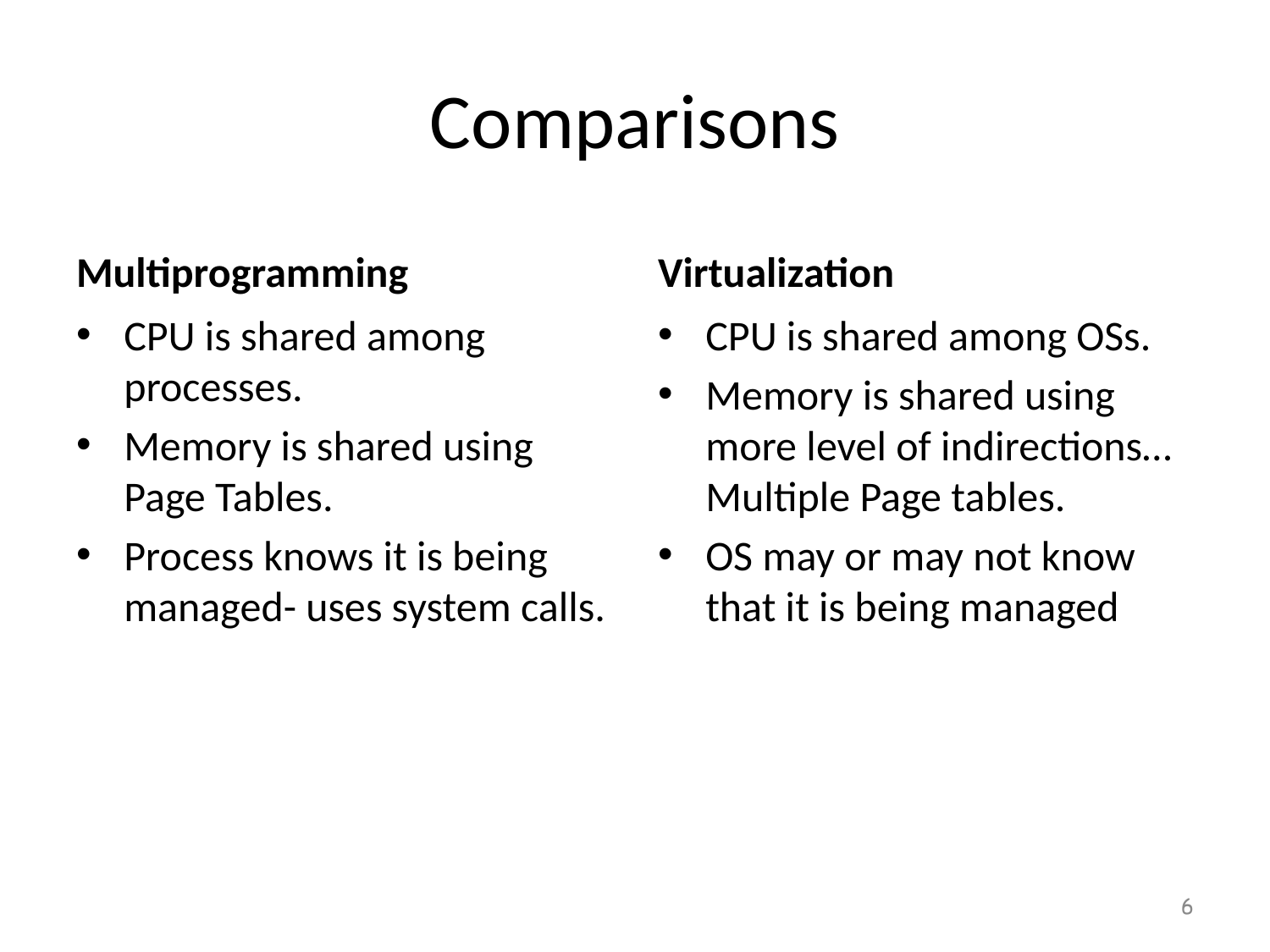

# Comparisons
Multiprogramming
Virtualization
CPU is shared among processes.
Memory is shared using Page Tables.
Process knows it is being managed- uses system calls.
CPU is shared among OSs.
Memory is shared using more level of indirections… Multiple Page tables.
OS may or may not know that it is being managed
6